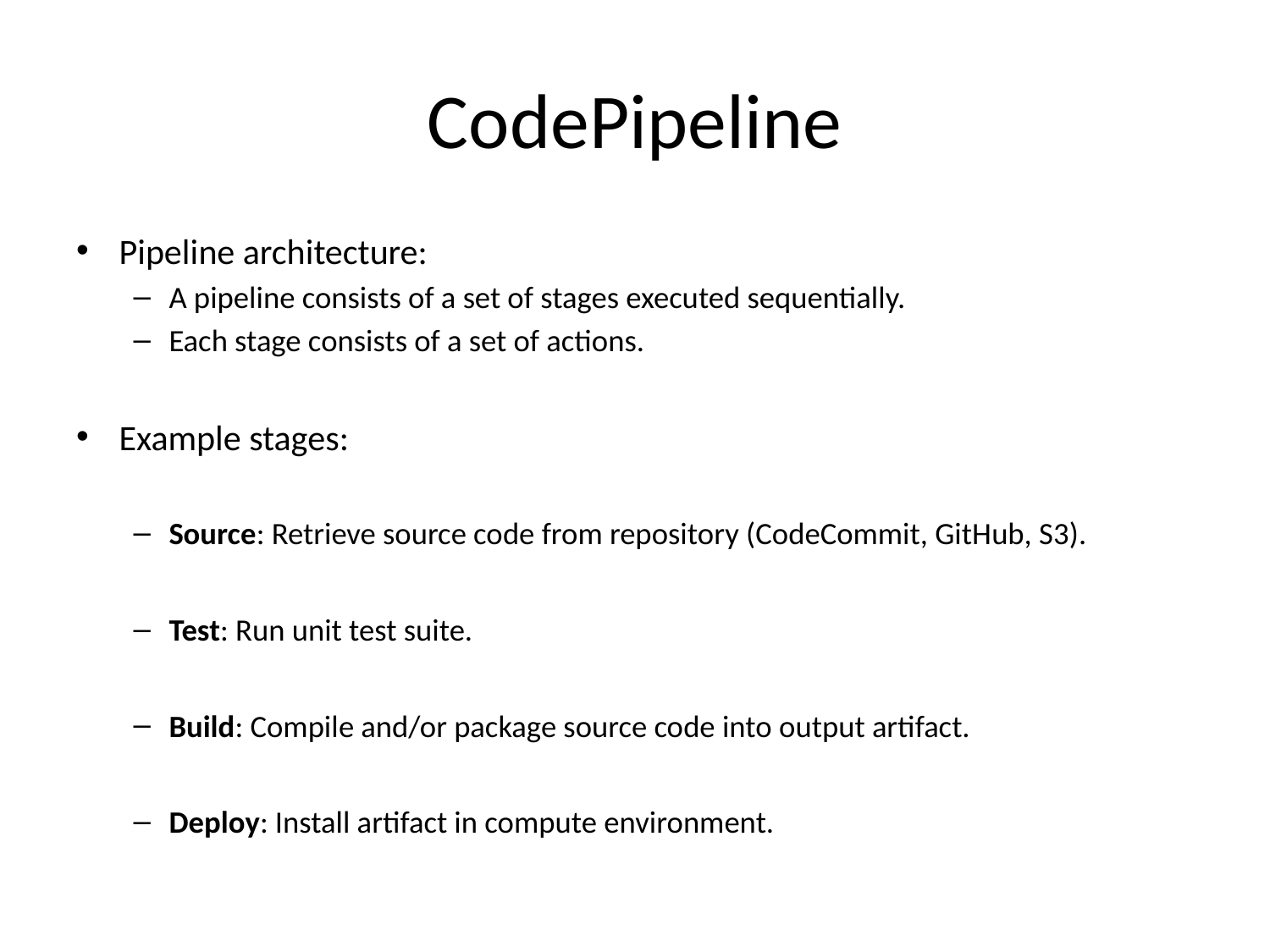

# CodePipeline
Pipeline architecture:
A pipeline consists of a set of stages executed sequentially.
Each stage consists of a set of actions.

Example stages:

Source: Retrieve source code from repository (CodeCommit, GitHub, S3).

Test: Run unit test suite.

Build: Compile and/or package source code into output artifact.

Deploy: Install artifact in compute environment.